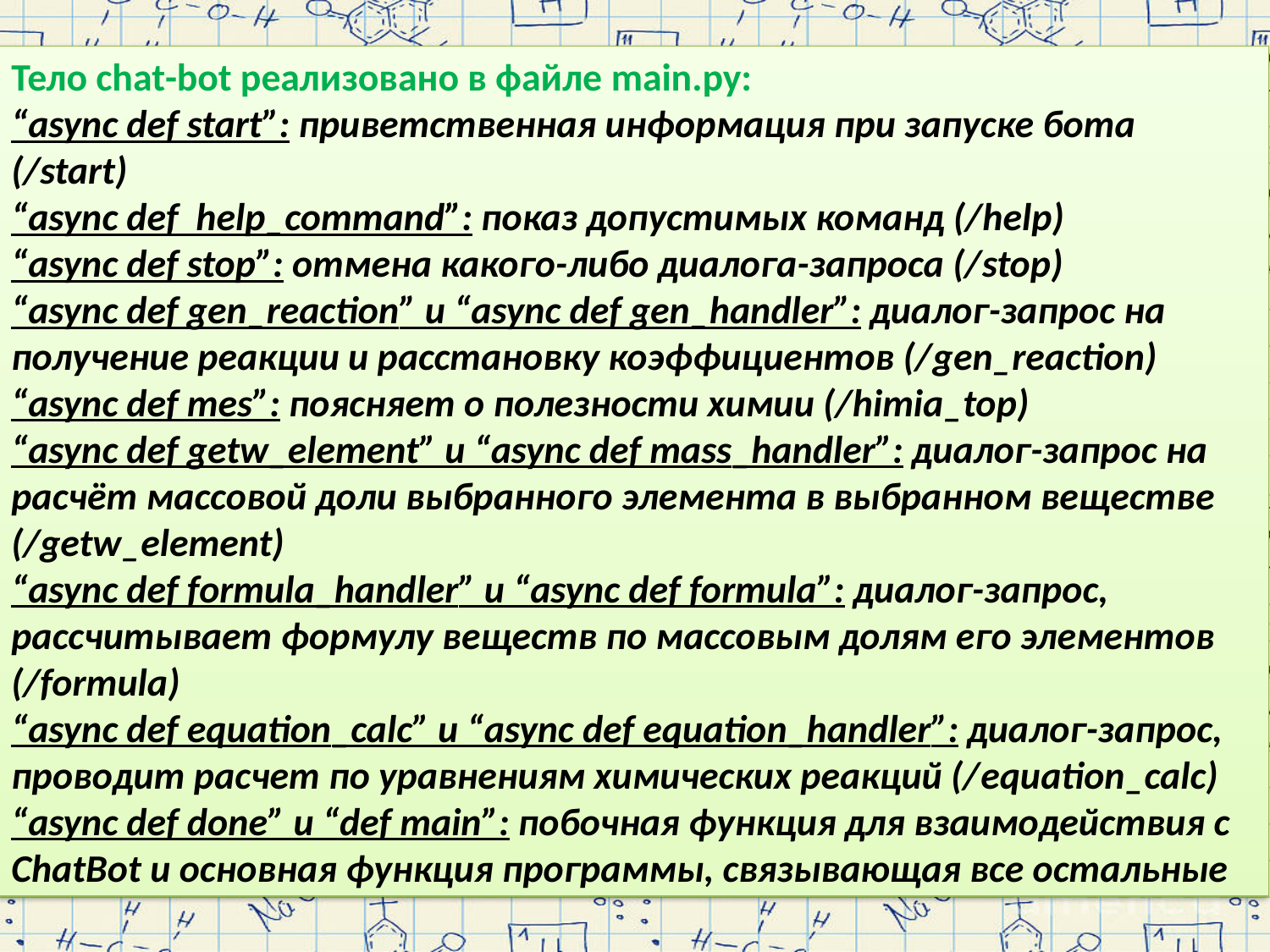

Тело chat-bot реализовано в файле main.py:
“async def start”: приветственная информация при запуске бота (/start)
“async def  help_command”: показ допустимых команд (/help)
“async def stop”: отмена какого-либо диалога-запроса (/stop)
“async def gen_reaction” и “async def gen_handler”: диалог-запрос на получение реакции и расстановку коэффициентов (/gen_reaction)
“async def mes”: поясняет о полезности химии (/himia_top)
“async def getw_element” и “async def mass_handler”: диалог-запрос на расчёт массовой доли выбранного элемента в выбранном веществе (/getw_element)
“async def formula_handler” и “async def formula”: диалог-запрос, рассчитывает формулу веществ по массовым долям его элементов (/formula)
“async def equation_calc” и “async def equation_handler”: диалог-запрос, проводит расчет по уравнениям химических реакций (/equation_calc)
“async def done” и “def main”: побочная функция для взаимодействия с ChatBot и основная функция программы, связывающая все остальные